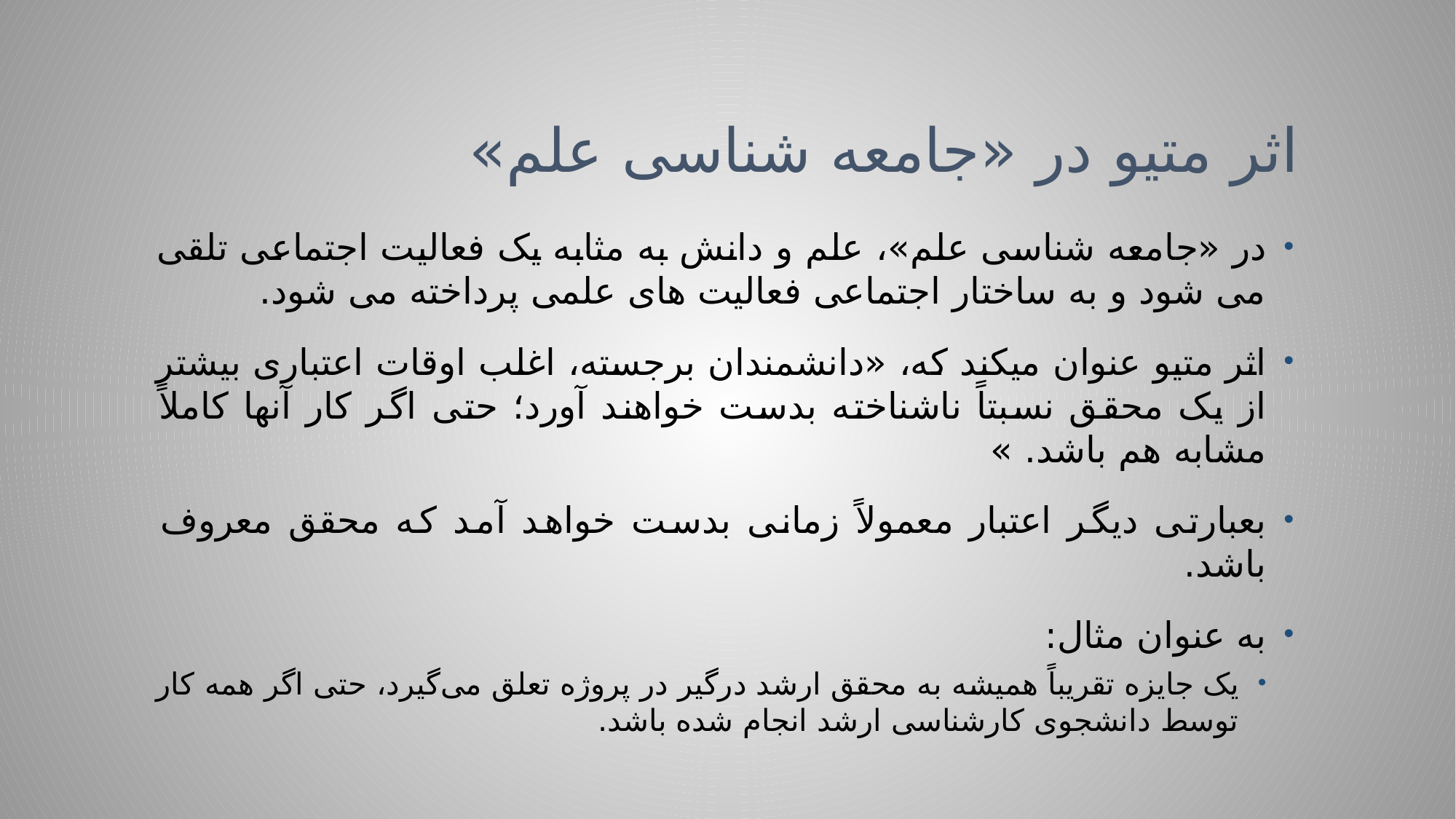

# اثر متیو در «جامعه شناسی علم»
در «جامعه شناسی علم»، علم و دانش به مثابه یک فعالیت اجتماعی تلقی می شود و به ساختار اجتماعی فعالیت های علمی پرداخته می شود.
اثر متیو عنوان میکند که، «دانشمندان برجسته، اغلب اوقات اعتباری بیشتر از یک محقق نسبتاً ناشناخته بدست خواهند آورد؛ حتی اگر کار آنها کاملاً مشابه هم باشد. »
بعبارتی دیگر اعتبار معمولاً زمانی بدست خواهد آمد که محقق معروف باشد.
به عنوان مثال:
یک جایزه تقریباً همیشه به محقق ارشد درگیر در پروژه تعلق می‌گیرد، حتی اگر همه کار توسط دانشجوی کارشناسی ارشد انجام شده باشد.